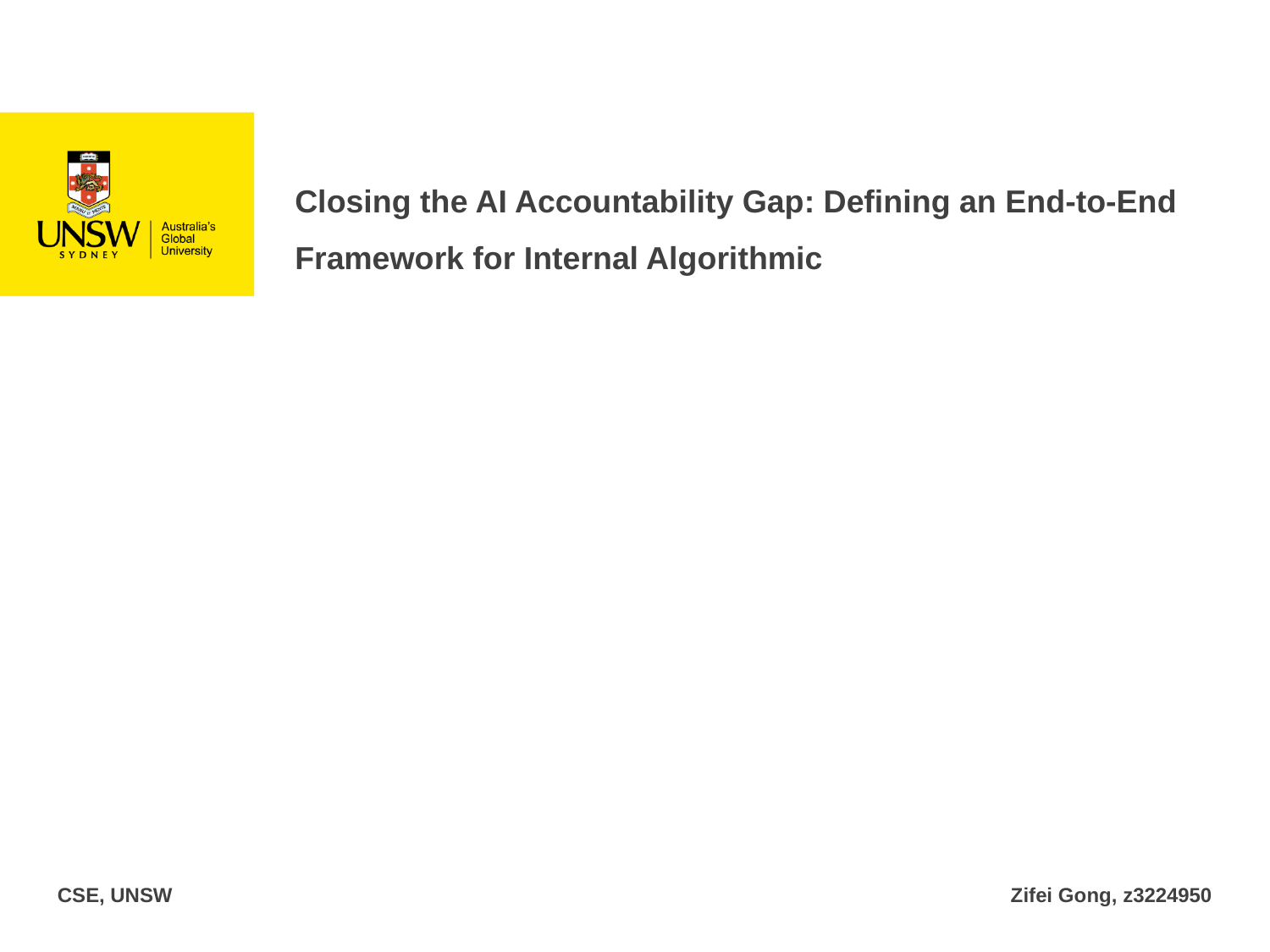

Closing the AI Accountability Gap: Defining an End-to-End Framework for Internal Algorithmic